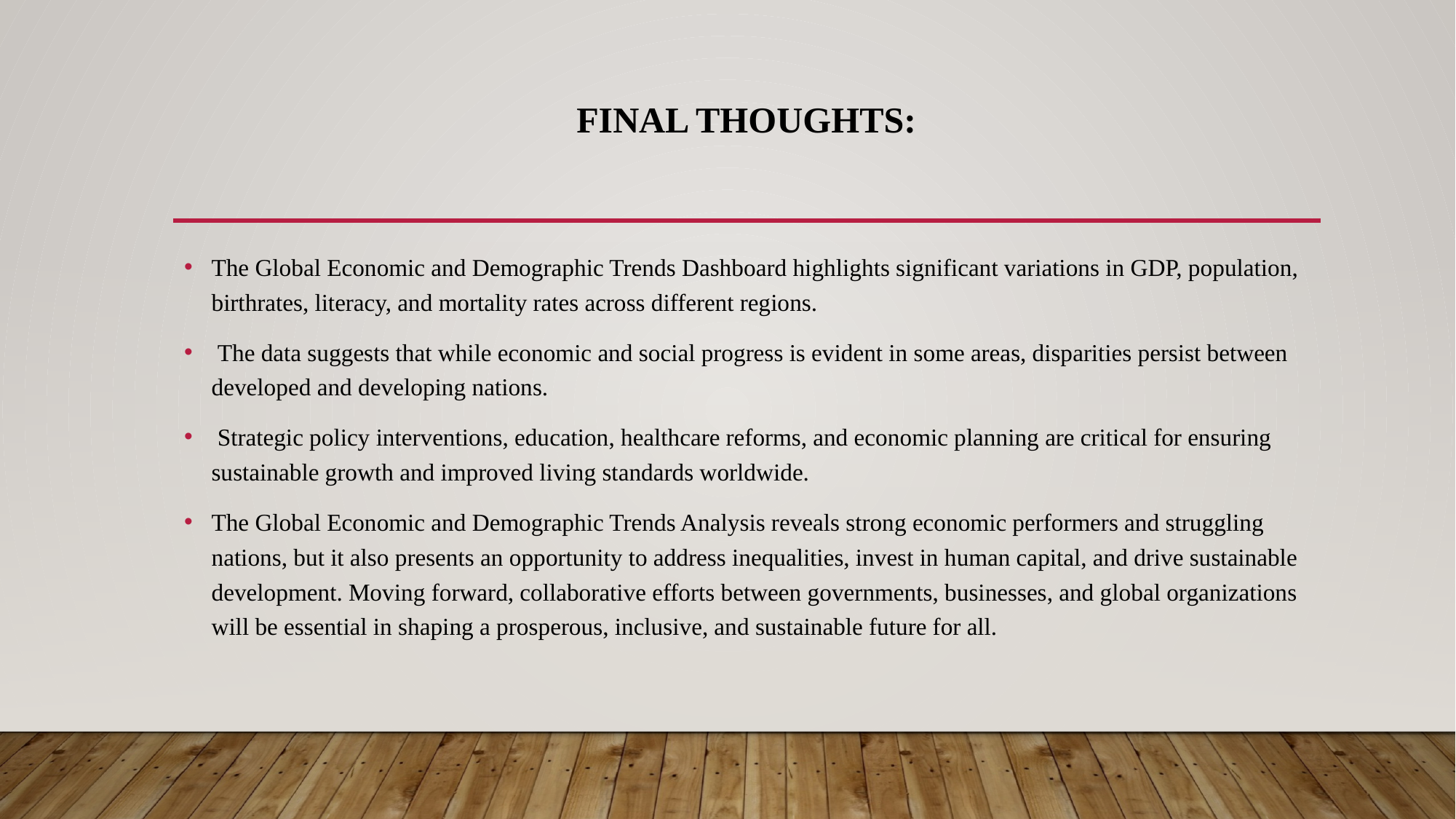

# Final Thoughts:
The Global Economic and Demographic Trends Dashboard highlights significant variations in GDP, population, birthrates, literacy, and mortality rates across different regions.
 The data suggests that while economic and social progress is evident in some areas, disparities persist between developed and developing nations.
 Strategic policy interventions, education, healthcare reforms, and economic planning are critical for ensuring sustainable growth and improved living standards worldwide.
The Global Economic and Demographic Trends Analysis reveals strong economic performers and struggling nations, but it also presents an opportunity to address inequalities, invest in human capital, and drive sustainable development. Moving forward, collaborative efforts between governments, businesses, and global organizations will be essential in shaping a prosperous, inclusive, and sustainable future for all.